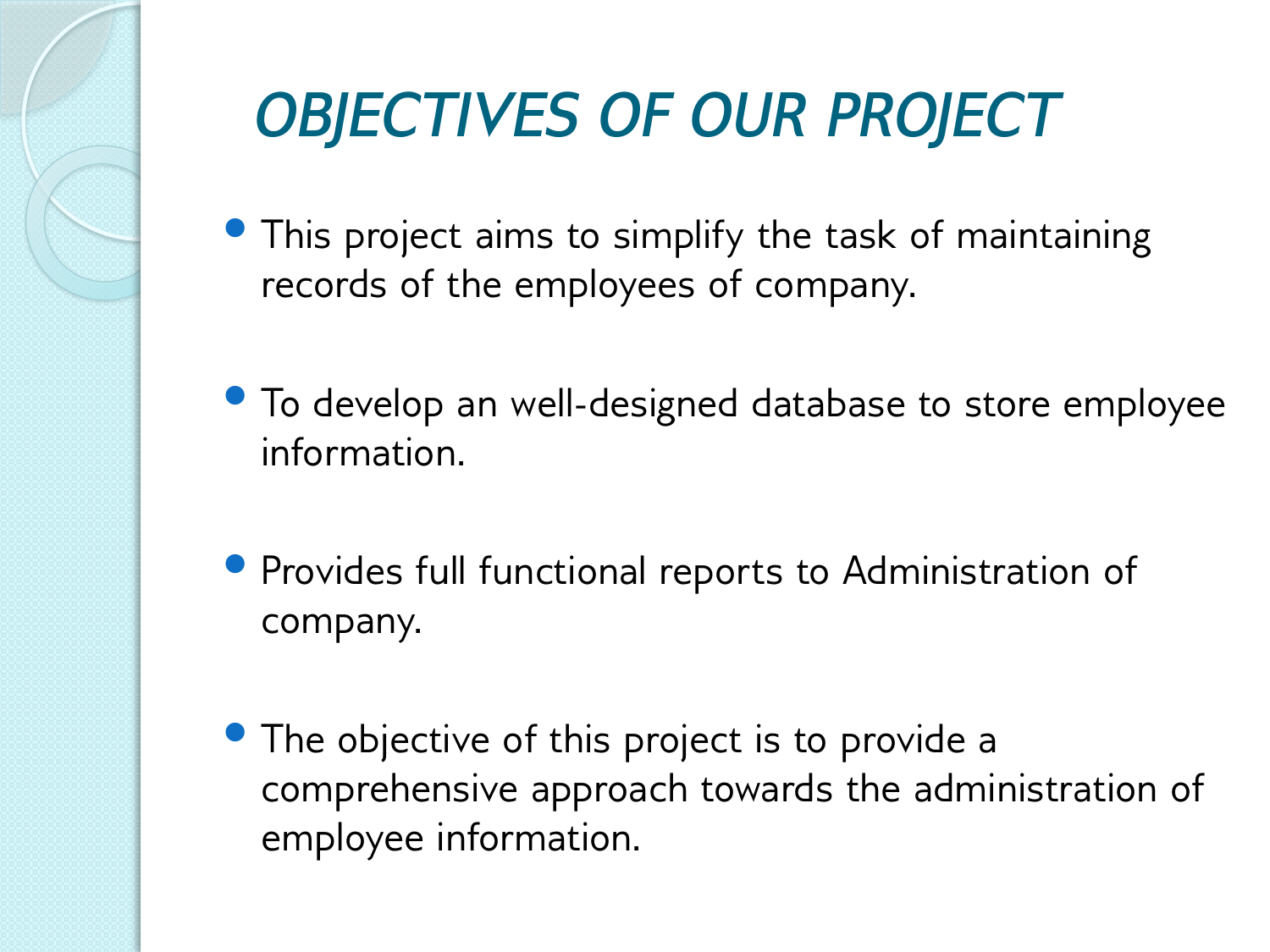

# OBJECTIVES OF OUR PROJECT
This project aims to simplify the task of maintaining records of the employees of company.

To develop an well-designed database to store employee information.

Provides full functional reports to Administration of company.

The objective of this project is to provide a comprehensive approach towards the administration of employee information.